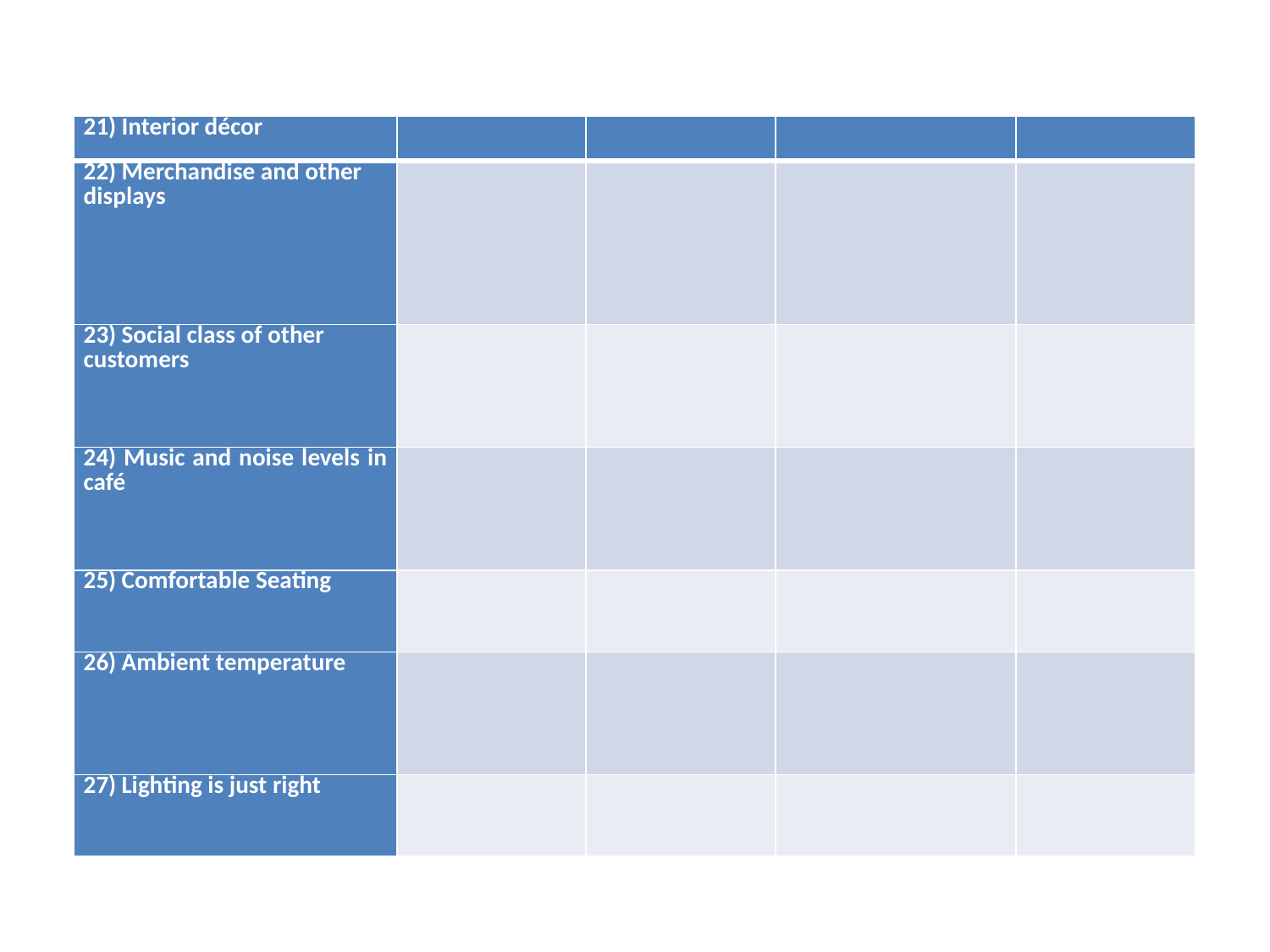

| 21) Interior décor |  |  |  |  |
| --- | --- | --- | --- | --- |
| 22) Merchandise and other displays |  |  |  |  |
| 23) Social class of other customers |  |  |  |  |
| 24) Music and noise levels in café |  |  |  |  |
| 25) Comfortable Seating |  |  |  |  |
| 26) Ambient temperature |  |  |  |  |
| 27) Lighting is just right |  |  |  |  |